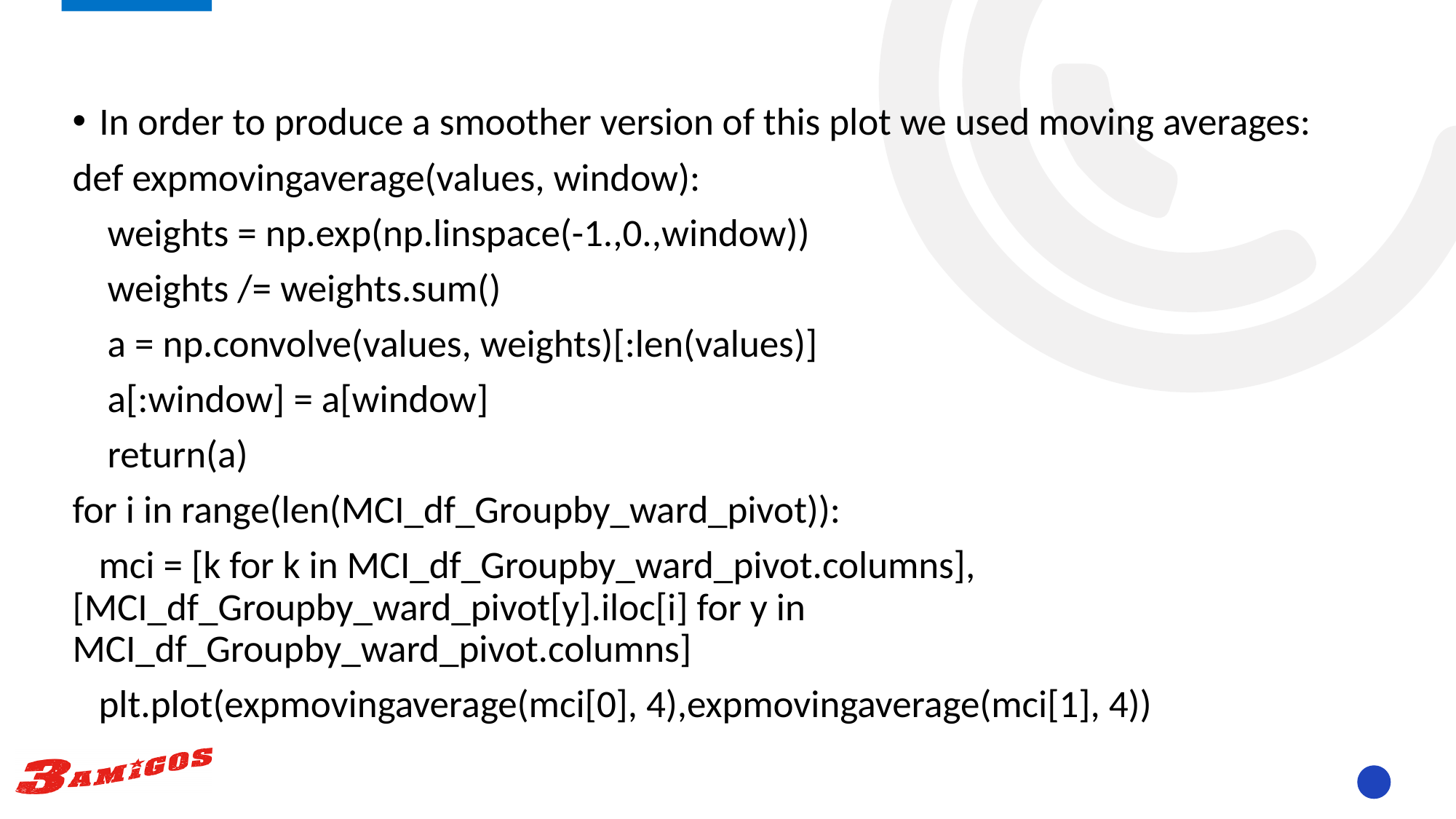

In order to produce a smoother version of this plot we used moving averages:
def expmovingaverage(values, window):
    weights = np.exp(np.linspace(-1.,0.,window))
    weights /= weights.sum()
    a = np.convolve(values, weights)[:len(values)]
    a[:window] = a[window]
    return(a)
for i in range(len(MCI_df_Groupby_ward_pivot)):
   mci = [k for k in MCI_df_Groupby_ward_pivot.columns],[MCI_df_Groupby_ward_pivot[y].iloc[i] for y in MCI_df_Groupby_ward_pivot.columns]
   plt.plot(expmovingaverage(mci[0], 4),expmovingaverage(mci[1], 4))